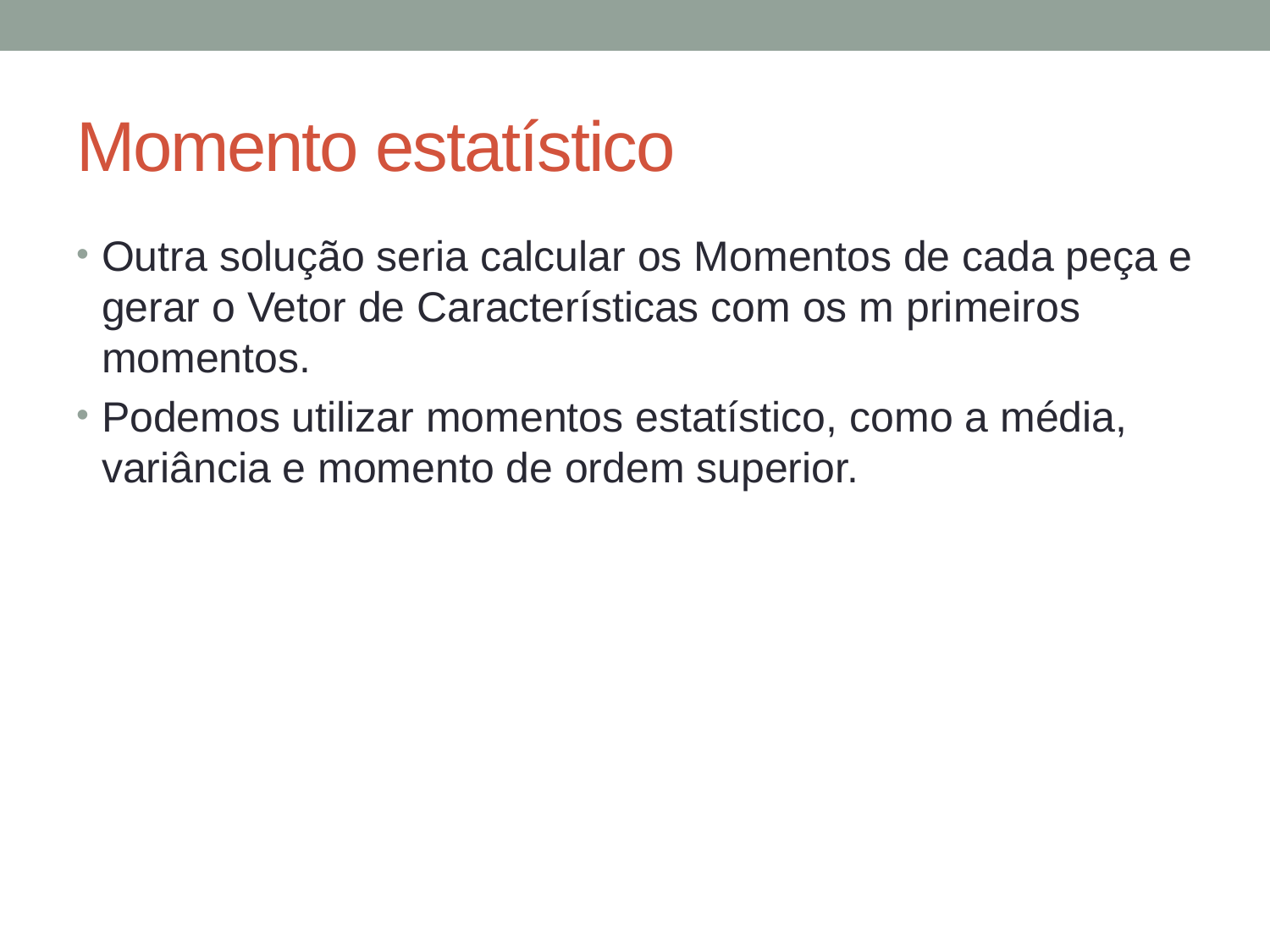

# Momento estatístico
Outra solução seria calcular os Momentos de cada peça e gerar o Vetor de Características com os m primeiros momentos.
Podemos utilizar momentos estatístico, como a média, variância e momento de ordem superior.